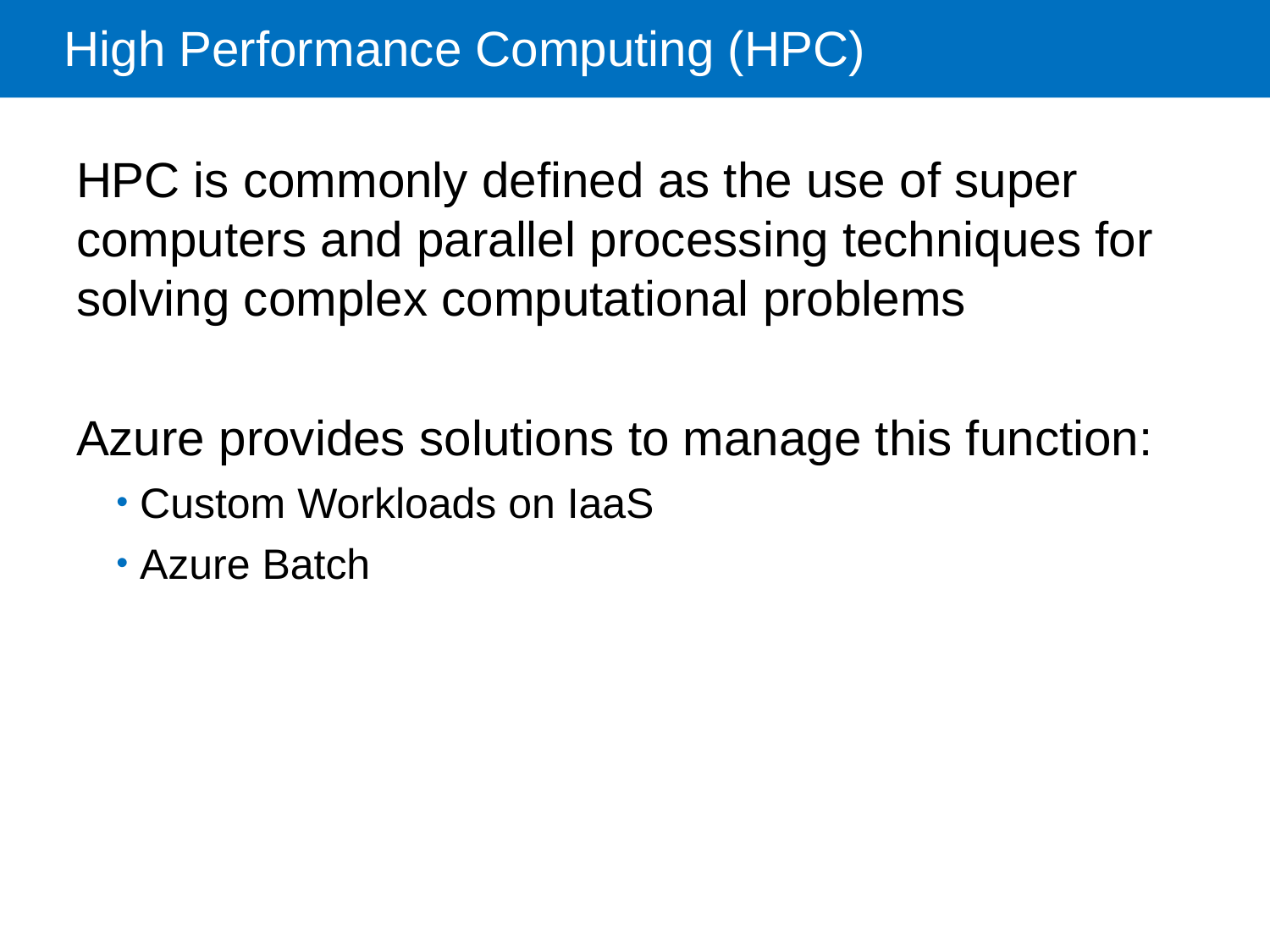

# High Performance Computing (HPC)
HPC is commonly defined as the use of super computers and parallel processing techniques for solving complex computational problems

Azure provides solutions to manage this function:
Custom Workloads on IaaS
Azure Batch